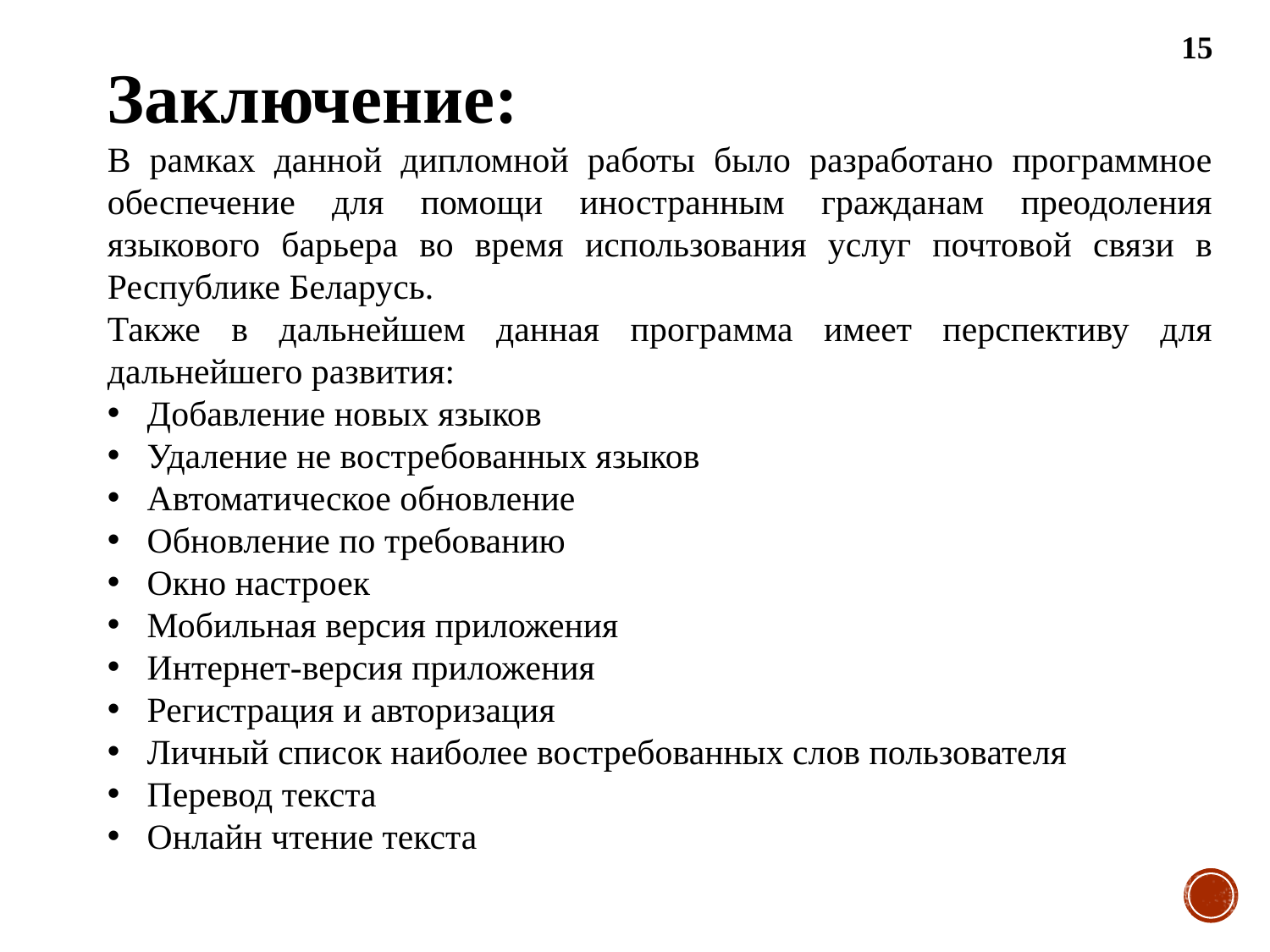

15
Заключение:
В рамках данной дипломной работы было разработано программное обеспечение для помощи иностранным гражданам преодоления языкового барьера во время использования услуг почтовой связи в Республике Беларусь.
Также в дальнейшем данная программа имеет перспективу для дальнейшего развития:
Добавление новых языков
Удаление не востребованных языков
Автоматическое обновление
Обновление по требованию
Окно настроек
Мобильная версия приложения
Интернет-версия приложения
Регистрация и авторизация
Личный список наиболее востребованных слов пользователя
Перевод текста
Онлайн чтение текста